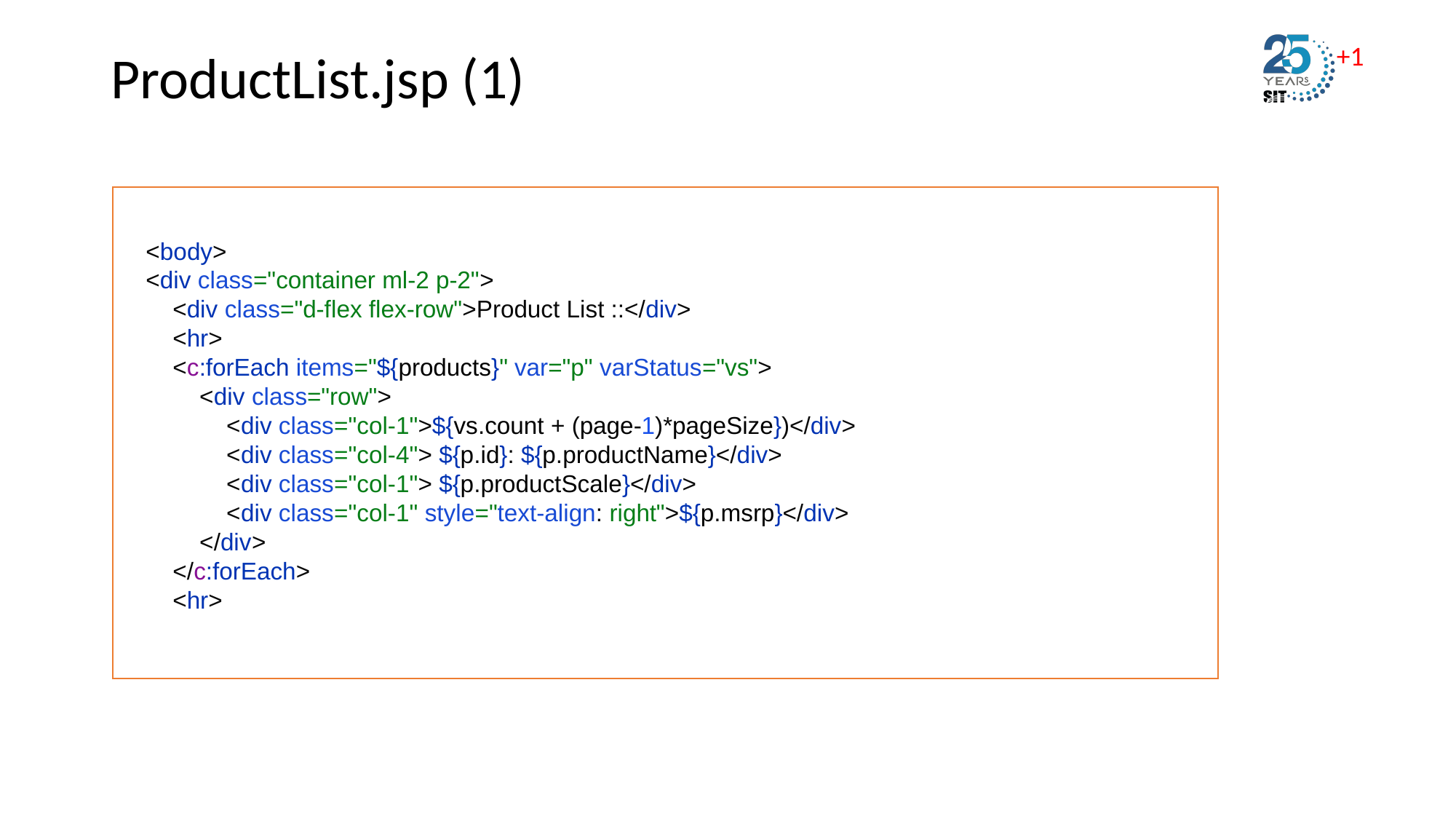

# ProductList.jsp (1)
<body>
<div class="container ml-2 p-2">
    <div class="d-flex flex-row">Product List ::</div>
    <hr>
    <c:forEach items="${products}" var="p" varStatus="vs">
        <div class="row">
            <div class="col-1">${vs.count + (page-1)*pageSize})</div>
            <div class="col-4"> ${p.id}: ${p.productName}</div>
            <div class="col-1"> ${p.productScale}</div>
            <div class="col-1" style="text-align: right">${p.msrp}</div>
        </div>
    </c:forEach>
    <hr>